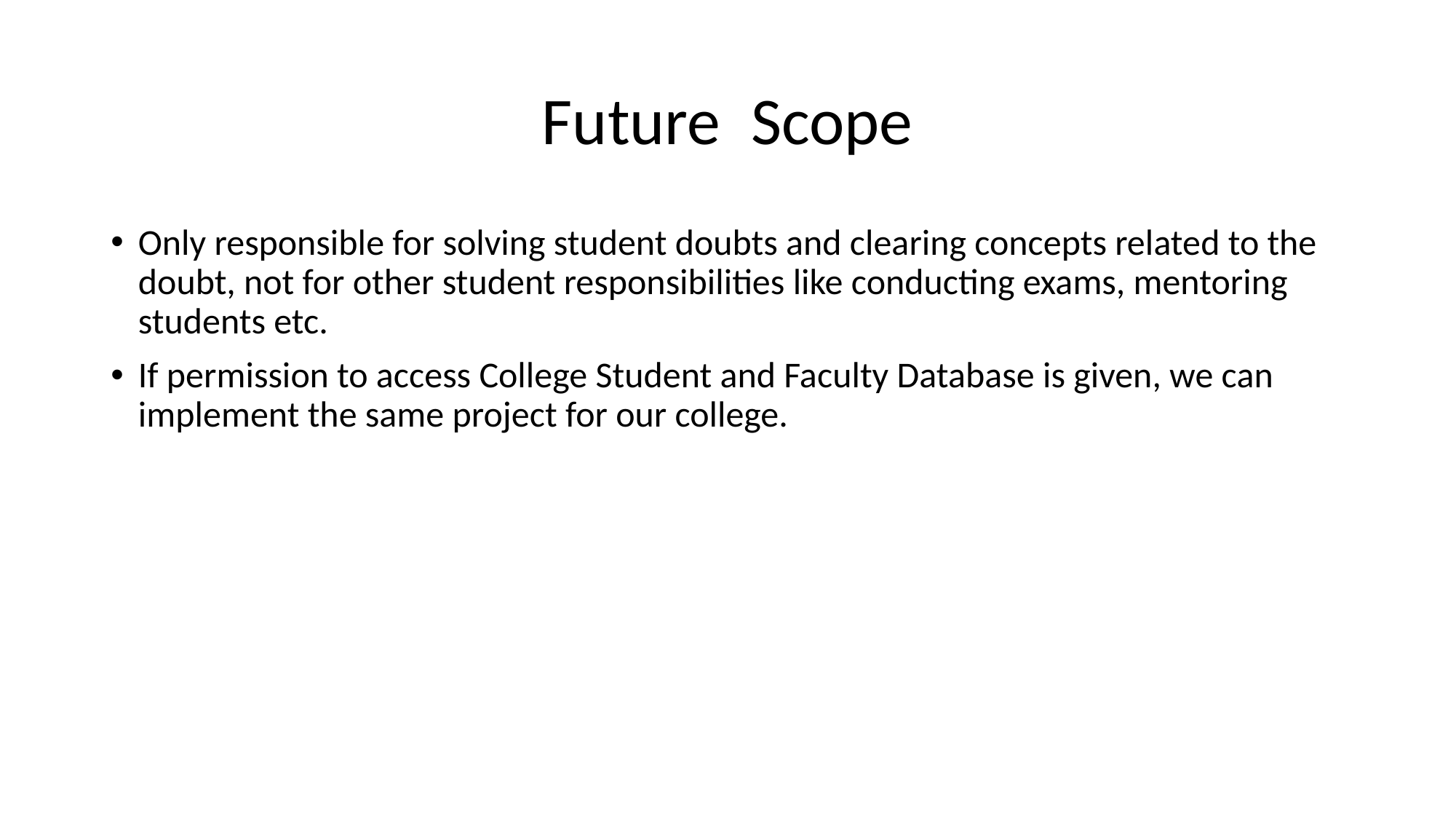

# Future  Scope
Only responsible for solving student doubts and clearing concepts related to the doubt, not for other student responsibilities like conducting exams, mentoring students etc.
If permission to access College Student and Faculty Database is given, we can implement the same project for our college.